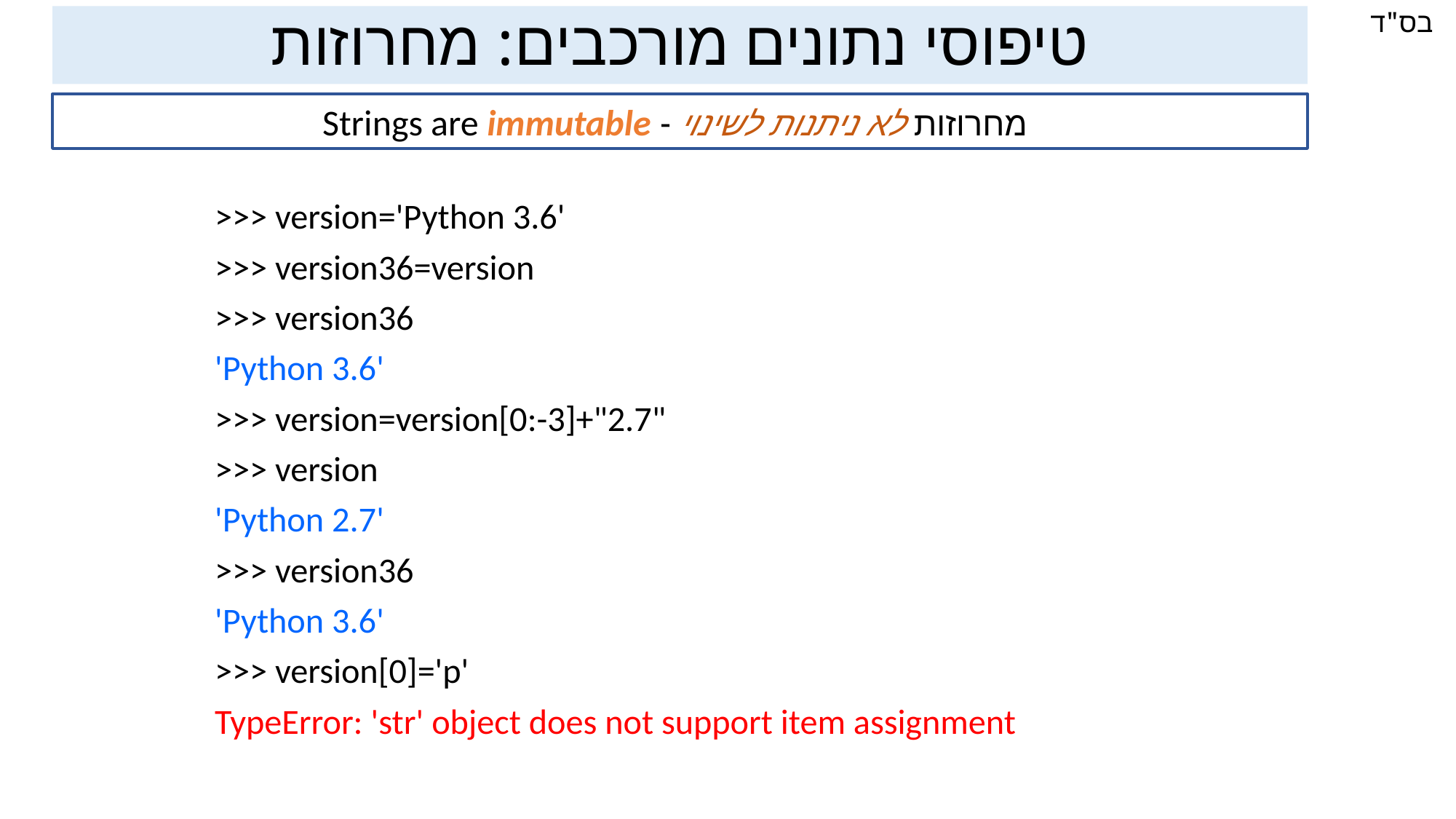

טיפוסי נתונים מורכבים: מחרוזות
מחרוזות לא ניתנות לשינוי - Strings are immutable
>>> version='Python 3.6'
>>> version36=version
>>> version36
'Python 3.6'
>>> version=version[0:-3]+"2.7"
>>> version
'Python 2.7'
>>> version36
'Python 3.6'
>>> version[0]='p'
TypeError: 'str' object does not support item assignment